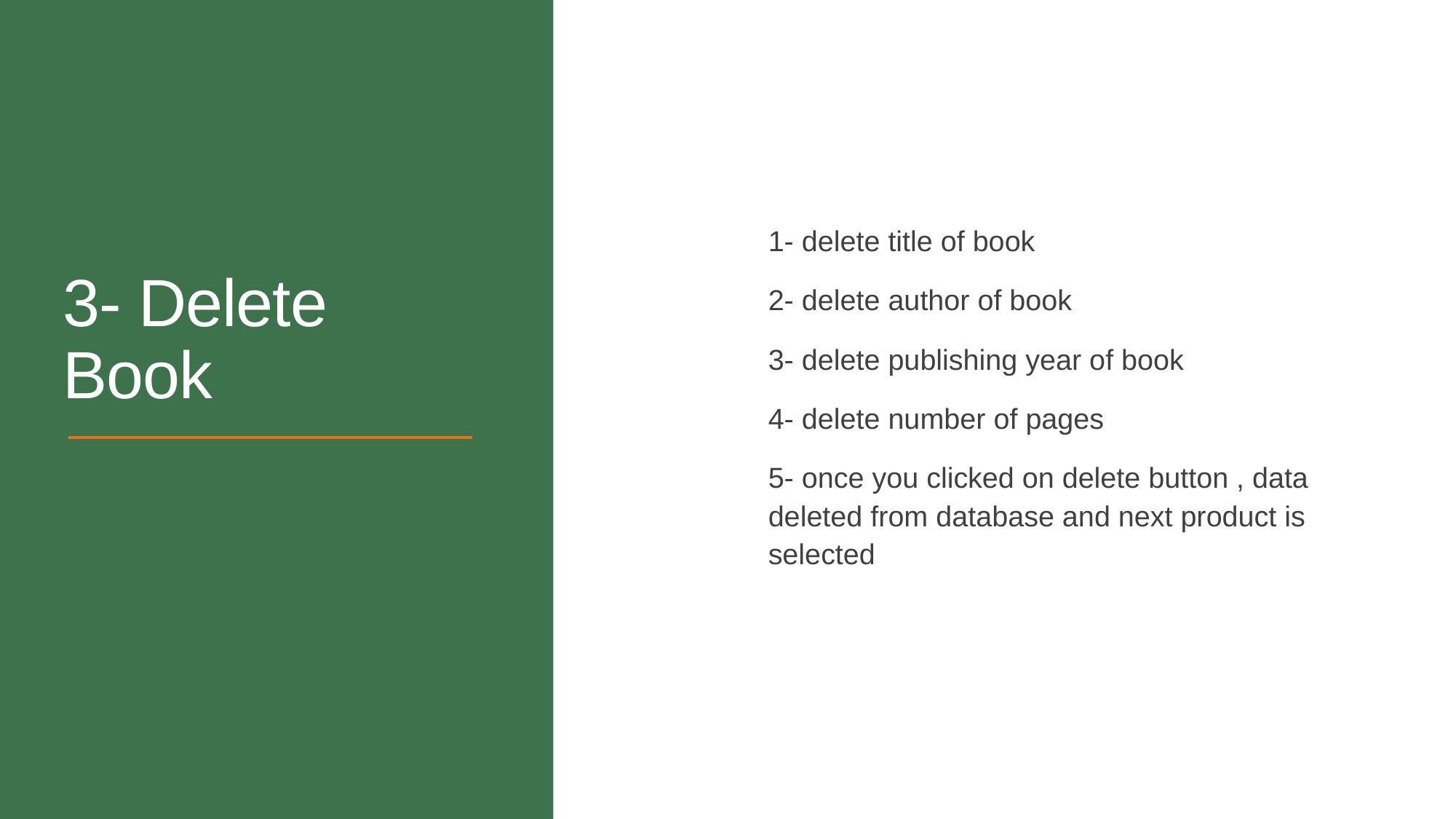

# 3- Delete Book
1- delete title of book
2- delete author of book
3- delete publishing year of book
4- delete number of pages
5- once you clicked on delete button , data deleted from database and next product is selected